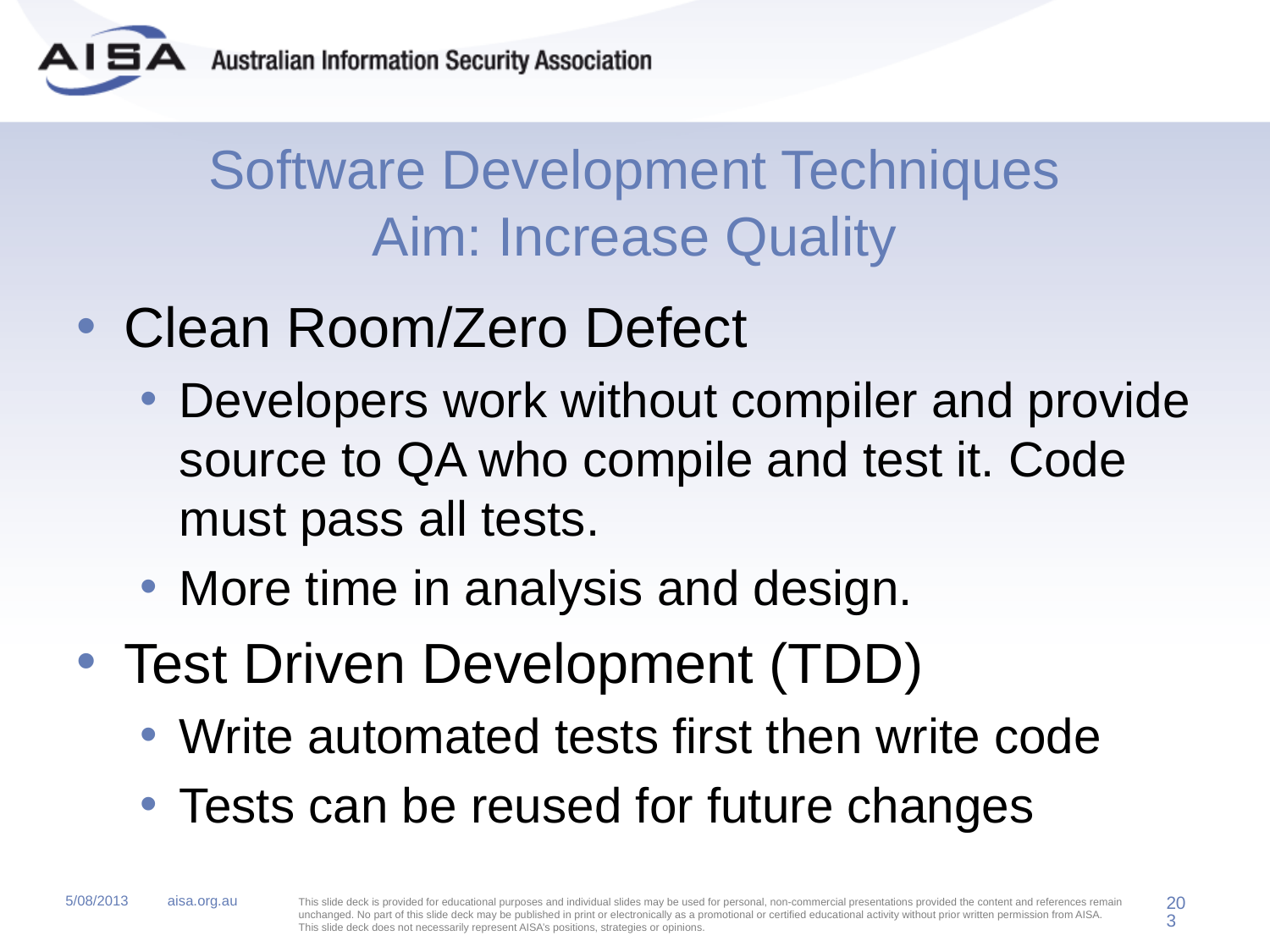

# Software Development Techniques Aim: Increase Quality
Clean Room/Zero Defect
Developers work without compiler and provide source to QA who compile and test it. Code must pass all tests.
More time in analysis and design.
Test Driven Development (TDD)
Write automated tests first then write code
Tests can be reused for future changes